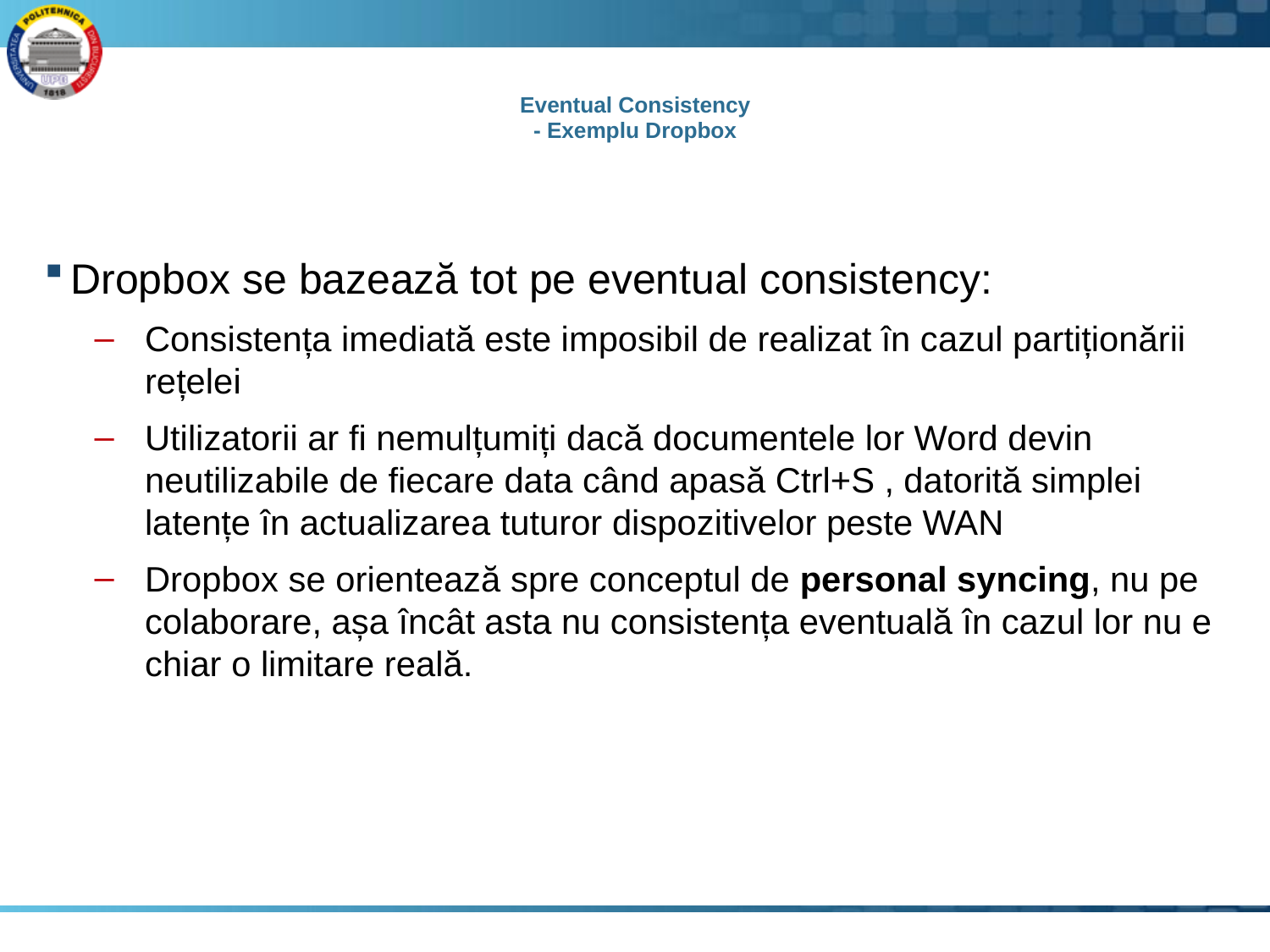

# Eventual Consistency - Exemplu Dropbox
Dropbox se bazează tot pe eventual consistency:
Consistența imediată este imposibil de realizat în cazul partiționării rețelei
Utilizatorii ar fi nemulțumiți dacă documentele lor Word devin neutilizabile de fiecare data când apasă Ctrl+S , datorită simplei latențe în actualizarea tuturor dispozitivelor peste WAN
Dropbox se orientează spre conceptul de personal syncing, nu pe colaborare, așa încât asta nu consistența eventuală în cazul lor nu e chiar o limitare reală.